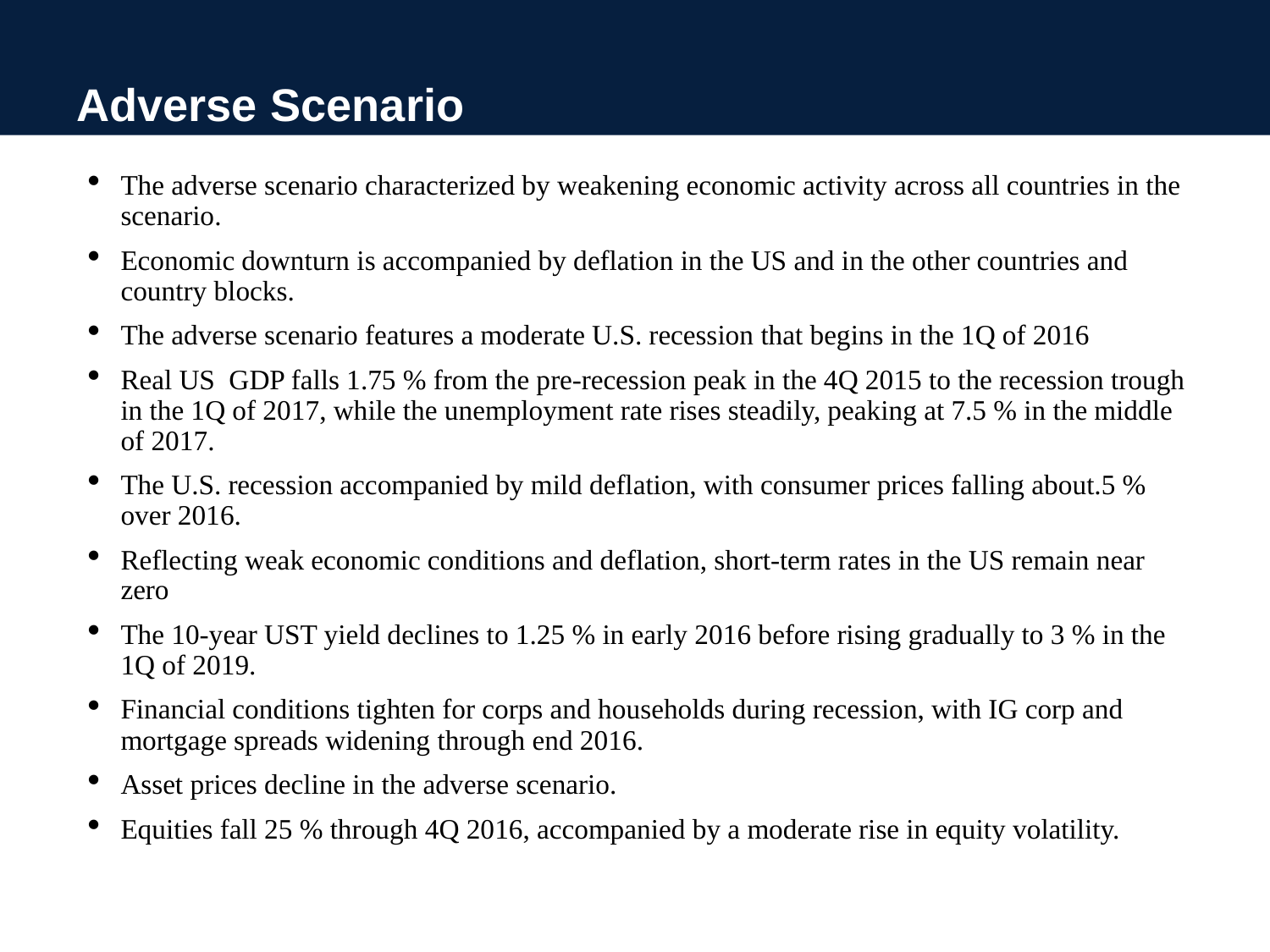

# Adverse Scenario
The adverse scenario characterized by weakening economic activity across all countries in the scenario.
Economic downturn is accompanied by deflation in the US and in the other countries and country blocks.
The adverse scenario features a moderate U.S. recession that begins in the 1Q of 2016
Real US  GDP falls 1.75 % from the pre-recession peak in the 4Q 2015 to the recession trough in the 1Q of 2017, while the unemployment rate rises steadily, peaking at 7.5 % in the middle of 2017.
The U.S. recession accompanied by mild deflation, with consumer prices falling about.5 % over 2016.
Reflecting weak economic conditions and deflation, short-term rates in the US remain near zero
The 10-year UST yield declines to 1.25 % in early 2016 before rising gradually to 3 % in the 1Q of 2019.
Financial conditions tighten for corps and households during recession, with IG corp and mortgage spreads widening through end 2016.
Asset prices decline in the adverse scenario.
Equities fall 25 % through 4Q 2016, accompanied by a moderate rise in equity volatility.